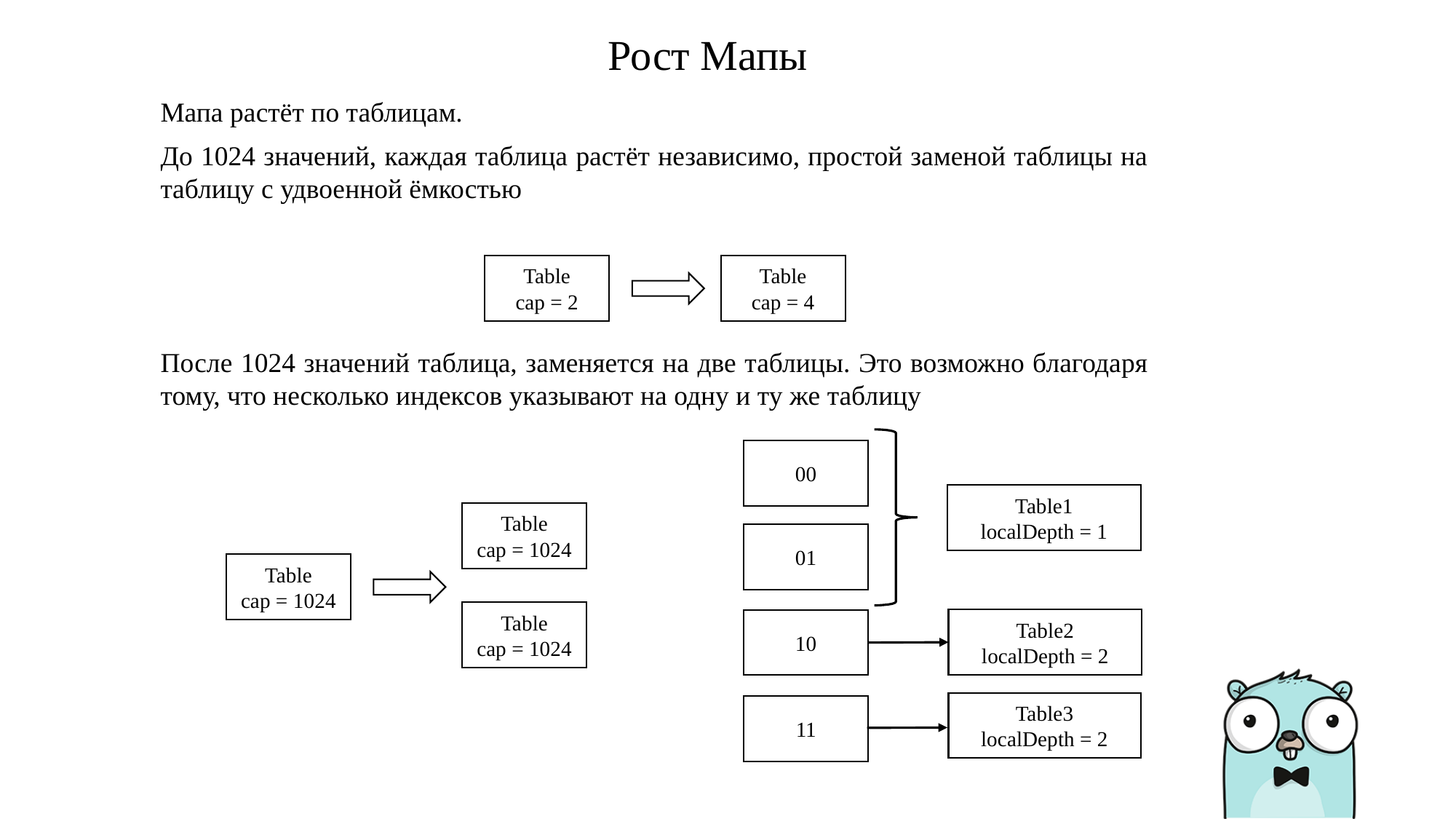

Рост Мапы
Мапа растёт по таблицам.
До 1024 значений, каждая таблица растёт независимо, простой заменой таблицы на таблицу с удвоенной ёмкостью
Table
cap = 2
Table
cap = 4

После 1024 значений таблица, заменяется на две таблицы. Это возможно благодаря тому, что несколько индексов указывают на одну и ту же таблицу

00
Table1
localDepth = 1
Table
cap = 1024
01
Table
cap = 1024

Table
cap = 1024
Table2
localDepth = 2
10
Table3
localDepth = 2
11